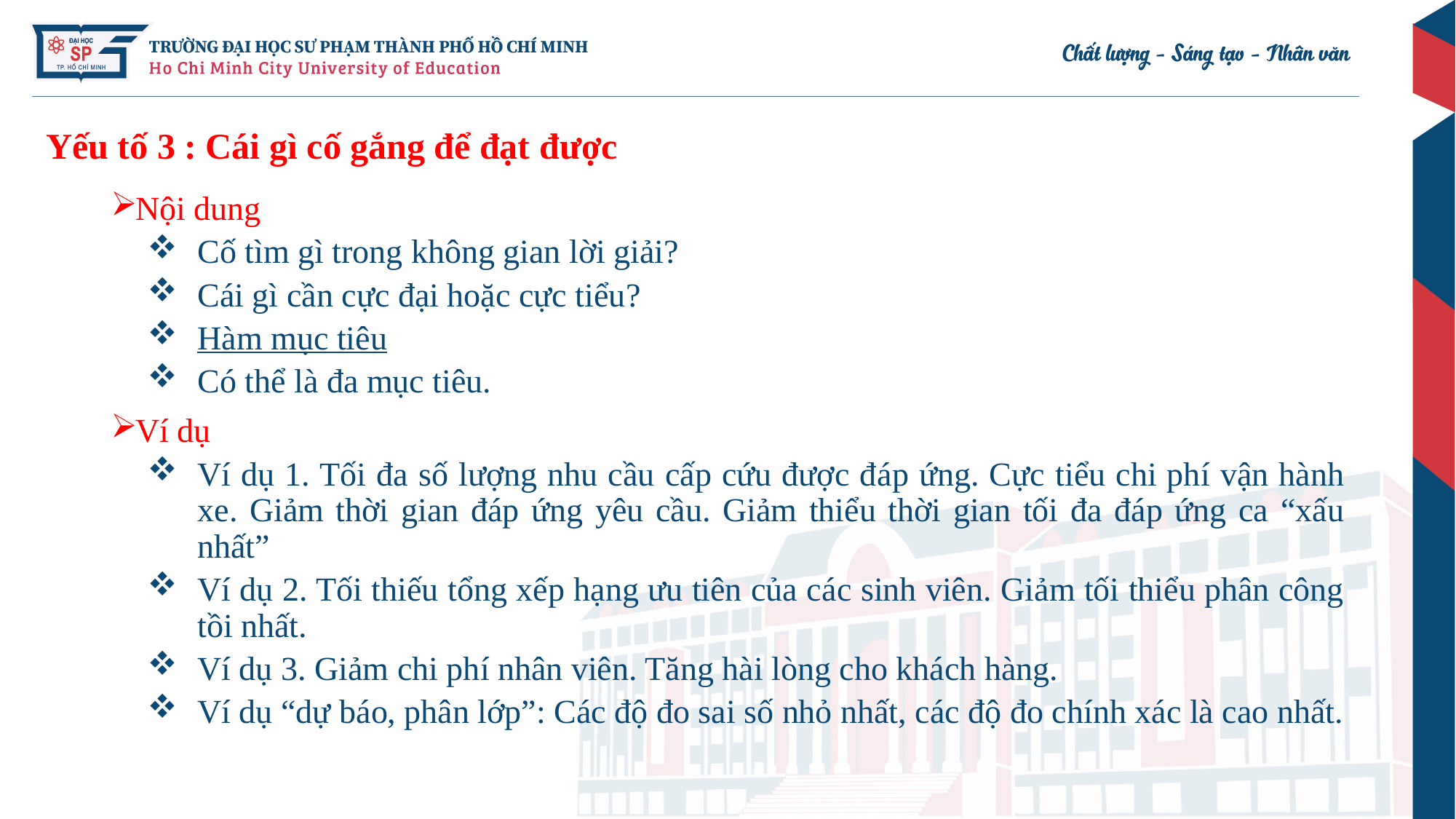

# Yếu tố 3 : Cái gì cố gắng để đạt được
Nội dung
Cố tìm gì trong không gian lời giải?
Cái gì cần cực đại hoặc cực tiểu?
Hàm mục tiêu
Có thể là đa mục tiêu.
Ví dụ
Ví dụ 1. Tối đa số lượng nhu cầu cấp cứu được đáp ứng. Cực tiểu chi phí vận hành xe. Giảm thời gian đáp ứng yêu cầu. Giảm thiểu thời gian tối đa đáp ứng ca “xấu nhất”
Ví dụ 2. Tối thiếu tổng xếp hạng ưu tiên của các sinh viên. Giảm tối thiểu phân công tồi nhất.
Ví dụ 3. Giảm chi phí nhân viên. Tăng hài lòng cho khách hàng.
Ví dụ “dự báo, phân lớp”: Các độ đo sai số nhỏ nhất, các độ đo chính xác là cao nhất.